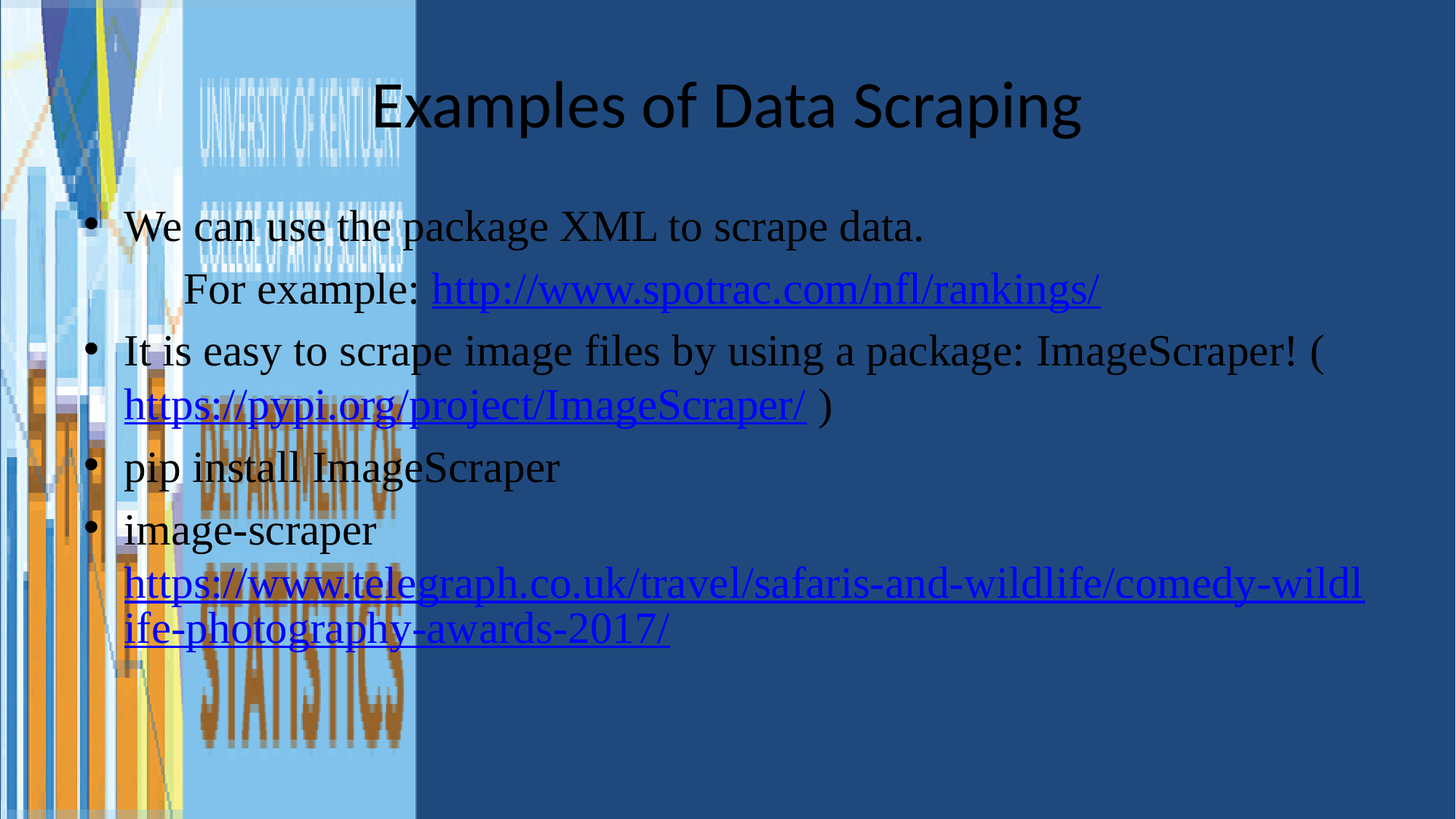

# Examples of Data Scraping
We can use the package XML to scrape data.
	For example: http://www.spotrac.com/nfl/rankings/
It is easy to scrape image files by using a package: ImageScraper! (https://pypi.org/project/ImageScraper/ )
pip install ImageScraper
image-scraper https://www.telegraph.co.uk/travel/safaris-and-wildlife/comedy-wildlife-photography-awards-2017/